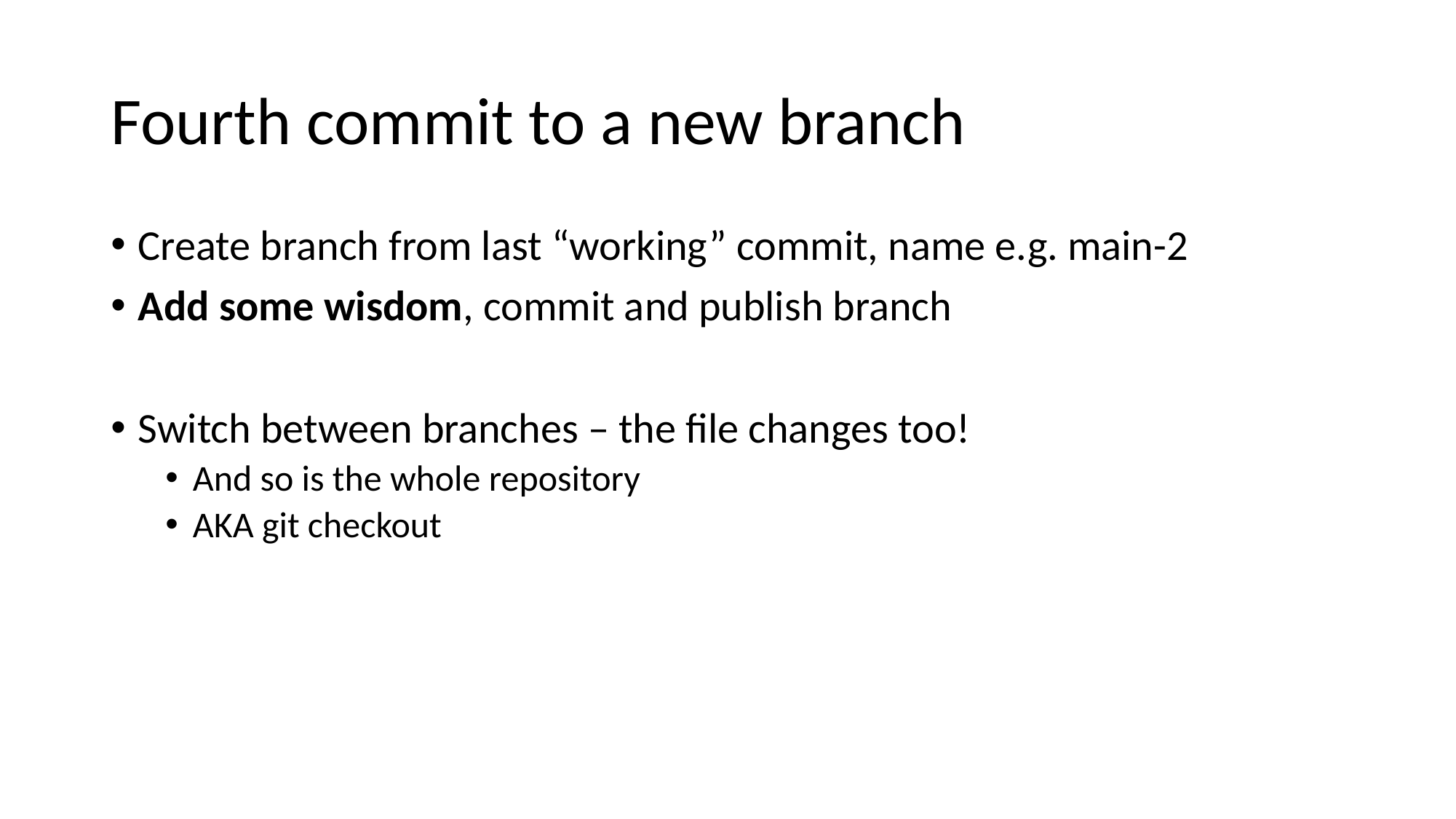

# Fourth commit to a new branch
Create branch from last “working” commit, name e.g. main-2
Add some wisdom, commit and publish branch

Switch between branches – the file changes too!
And so is the whole repository
AKA git checkout